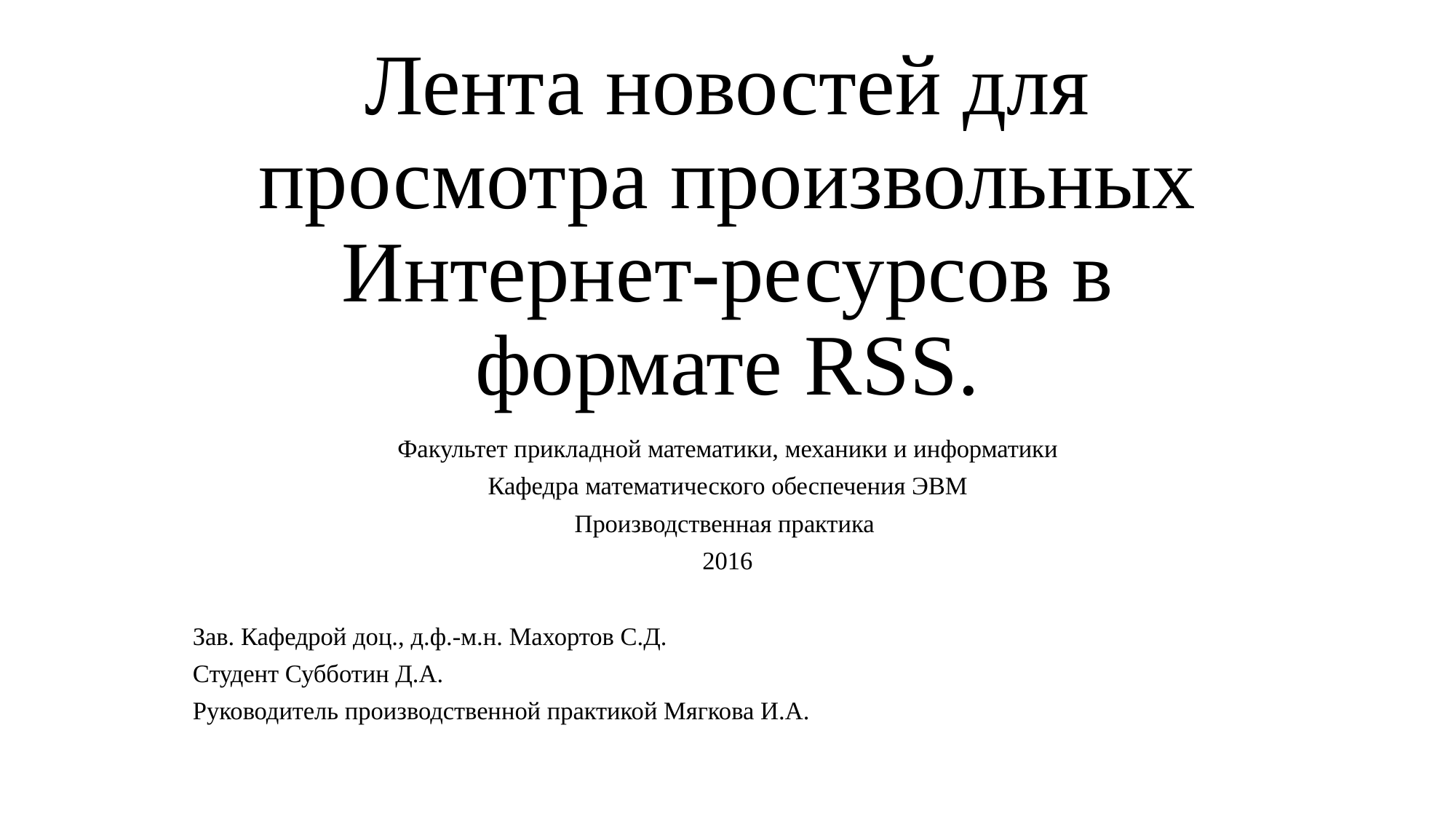

# Лента новостей для просмотра произвольных Интернет-ресурсов в формате RSS.
Факультет прикладной математики, механики и информатики
Кафедра математического обеспечения ЭВМ
Производственная практика
2016

Зав. Кафедрой доц., д.ф.-м.н. Махортов С.Д.
Студент Субботин Д.А.
Руководитель производственной практикой Мягкова И.А.